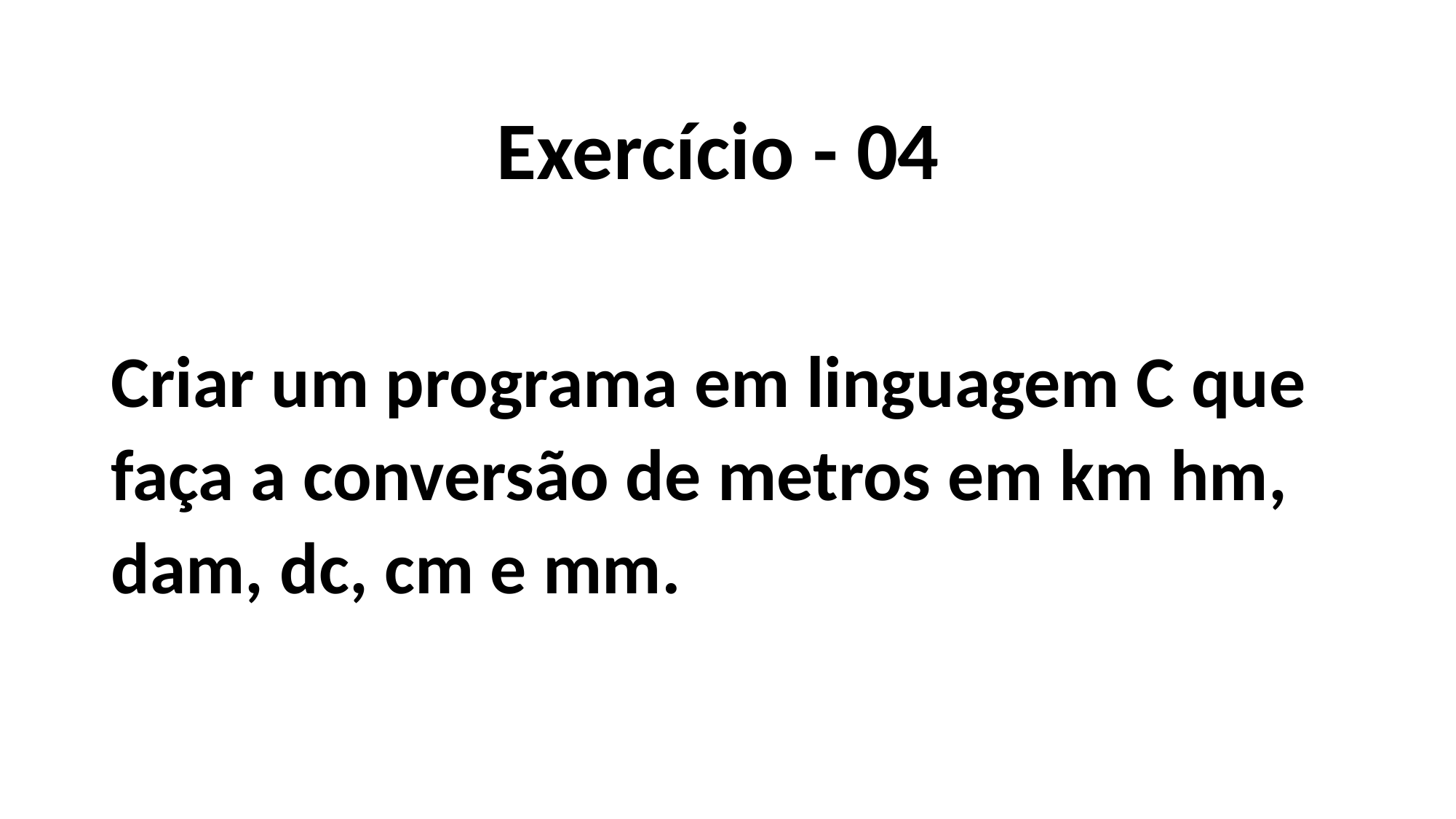

Exercício - 04

Criar um programa em linguagem C que faça a conversão de metros em km hm, dam, dc, cm e mm.